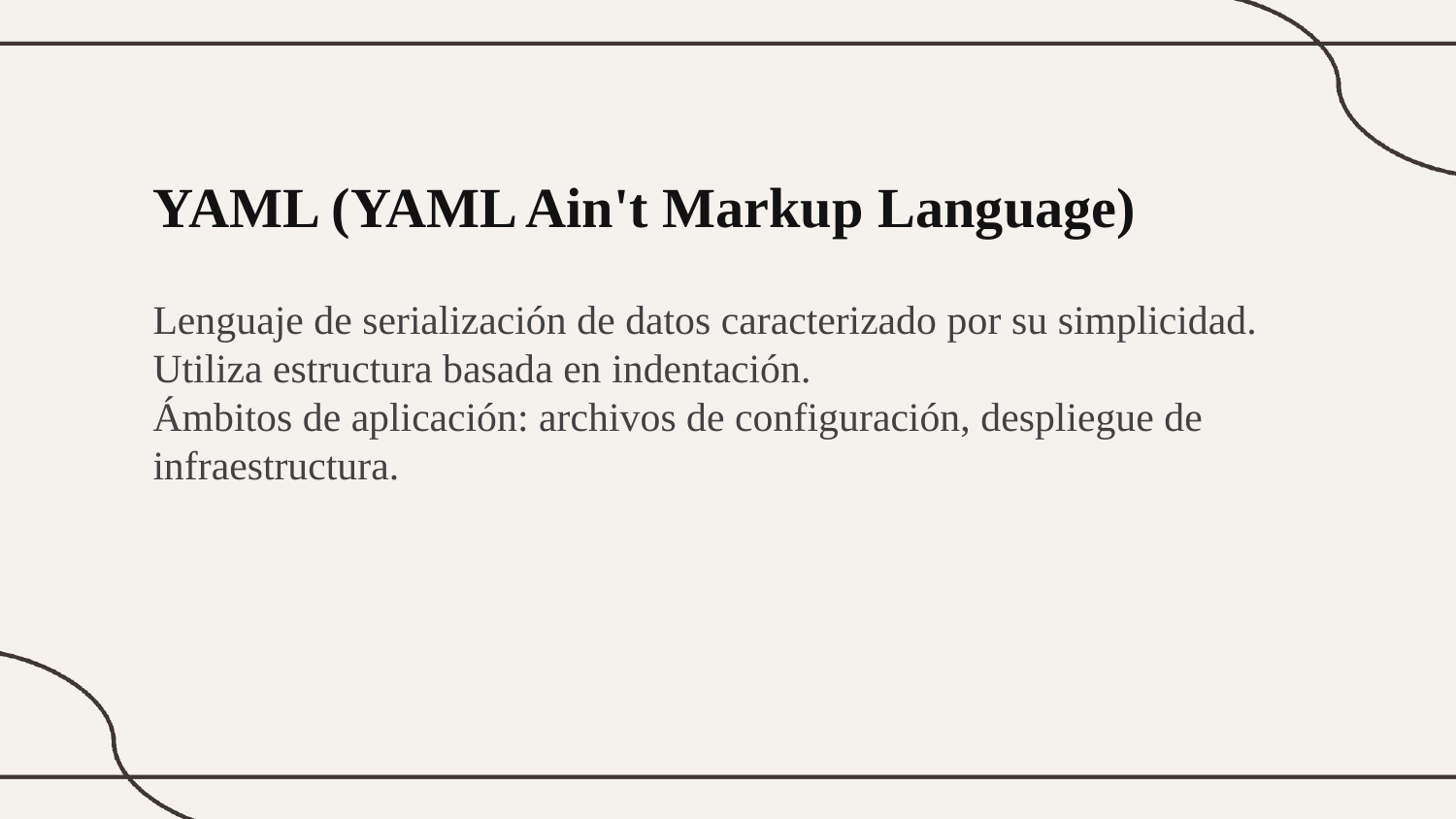

YAML (YAML Ain't Markup Language)
Lenguaje de serialización de datos caracterizado por su simplicidad.
Utiliza estructura basada en indentación.
Ámbitos de aplicación: archivos de configuración, despliegue de infraestructura.